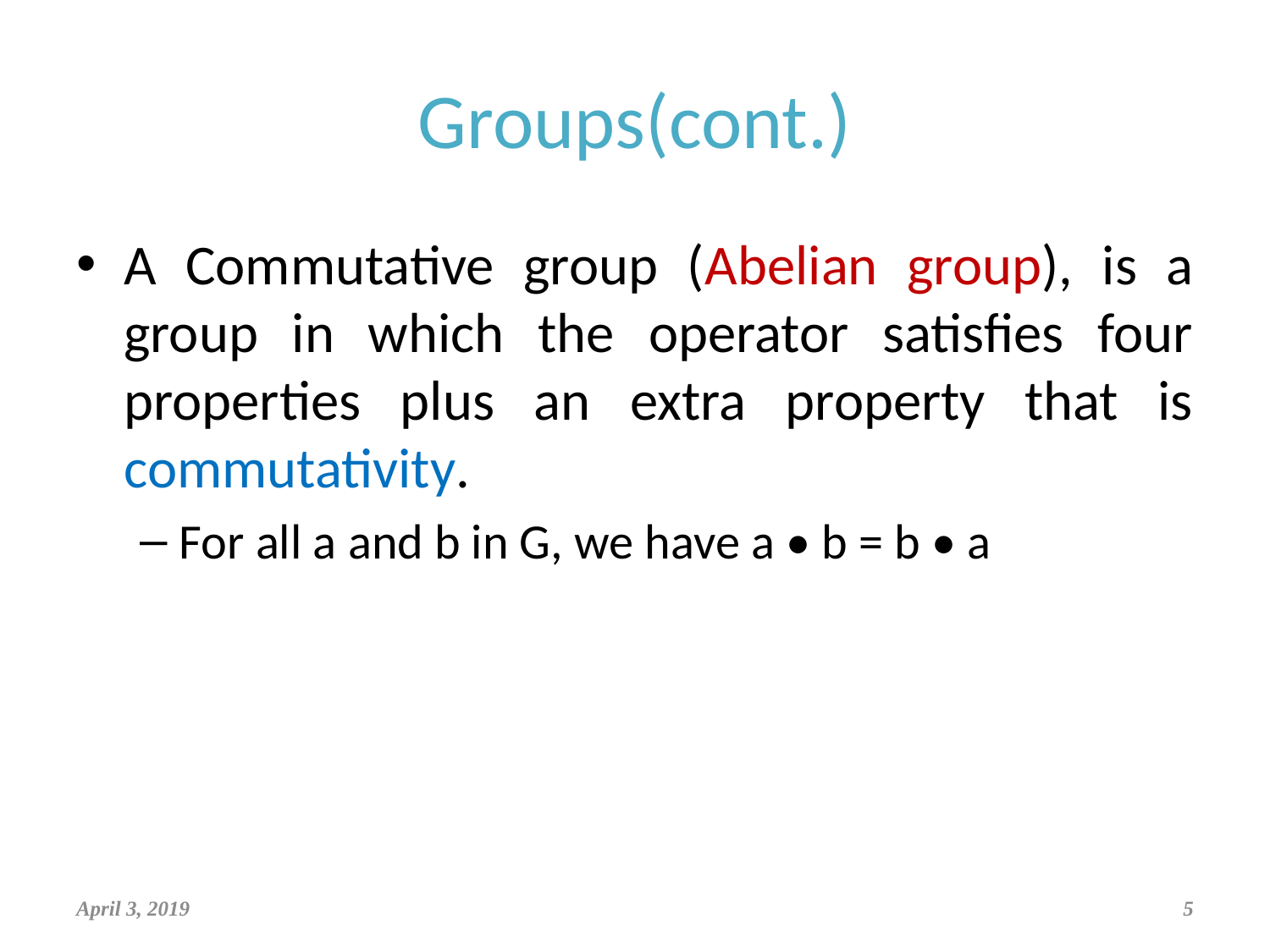

# Groups(cont.)
A Commutative group (Abelian group), is a group in which the operator satisfies four properties plus an extra property that is commutativity.
For all a and b in G, we have a • b = b • a
April 3, 2019
5